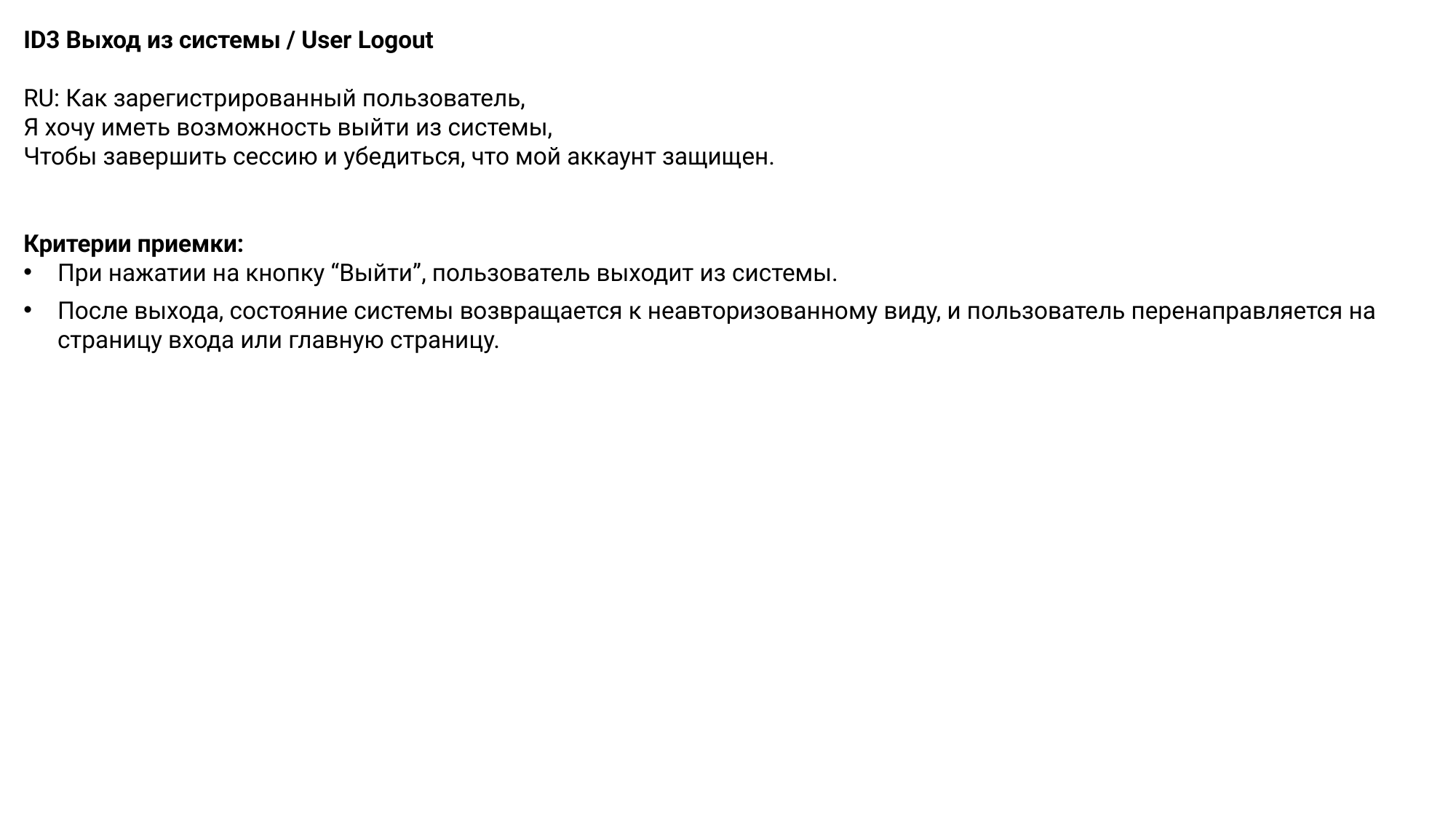

ID3 Выход из системы / User Logout

RU: Как зарегистрированный пользователь,
Я хочу иметь возможность выйти из системы,
Чтобы завершить сессию и убедиться, что мой аккаунт защищен.

Критерии приемки:
При нажатии на кнопку “Выйти”, пользователь выходит из системы.
После выхода, состояние системы возвращается к неавторизованному виду, и пользователь перенаправляется на страницу входа или главную страницу.